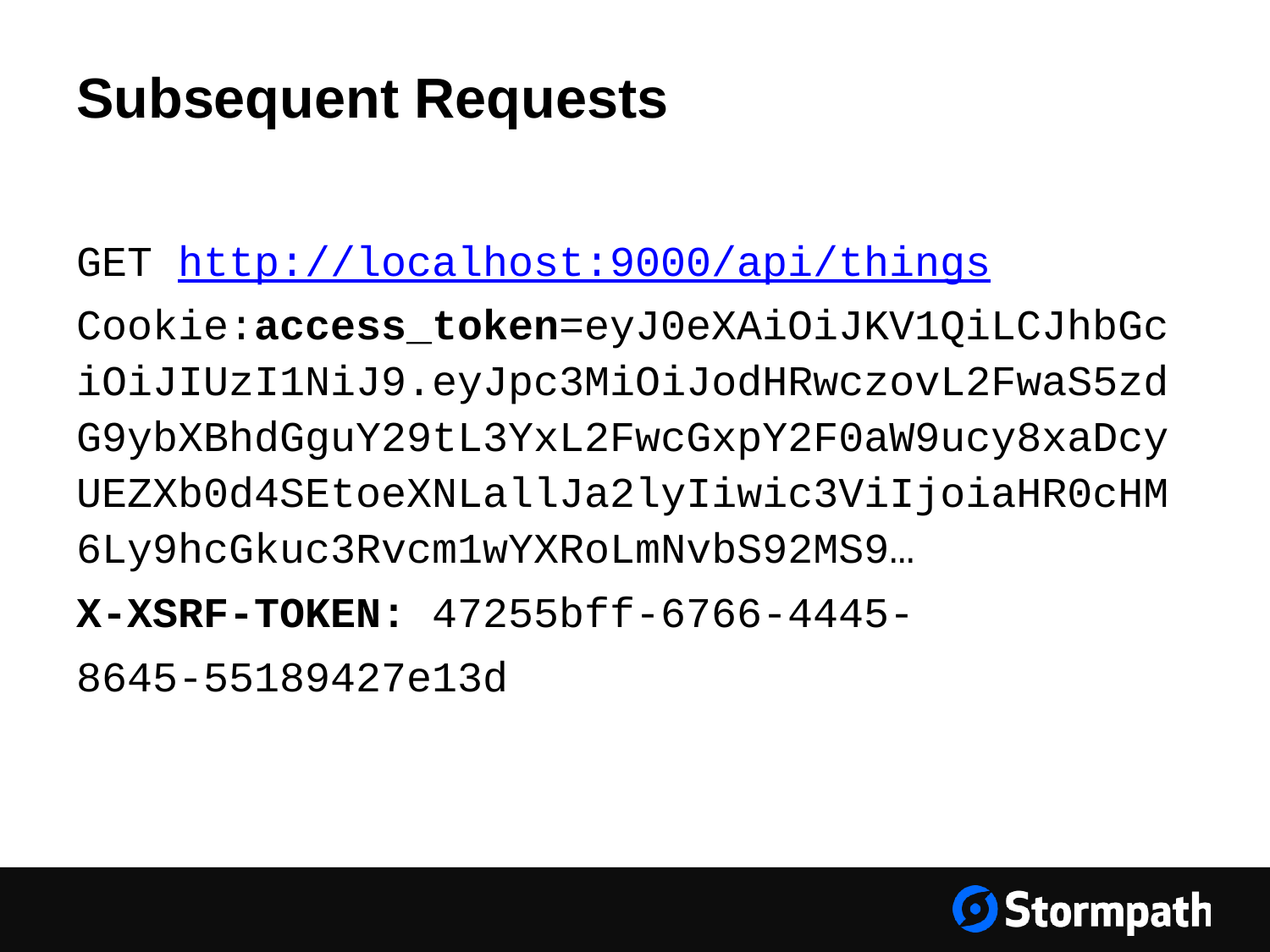

# Subsequent Requests
GET http://localhost:9000/api/things
Cookie:access_token=eyJ0eXAiOiJKV1QiLCJhbGciOiJIUzI1NiJ9.eyJpc3MiOiJodHRwczovL2FwaS5zdG9ybXBhdGguY29tL3YxL2FwcGxpY2F0aW9ucy8xaDcyUEZXb0d4SEtoeXNLallJa2lyIiwic3ViIjoiaHR0cHM6Ly9hcGkuc3Rvcm1wYXRoLmNvbS92MS9…
X-XSRF-TOKEN: 47255bff-6766-4445-
8645-55189427e13d